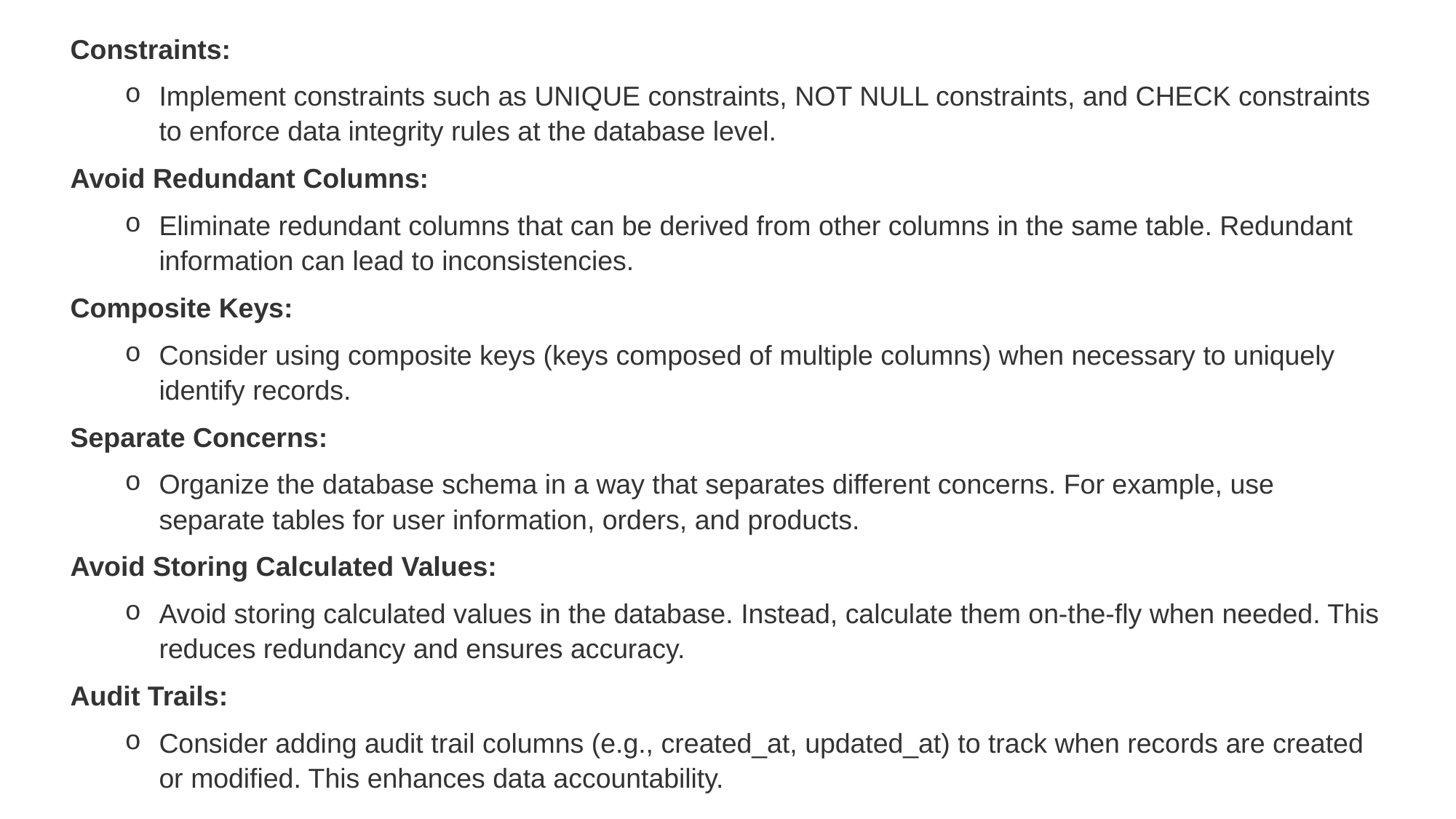

Constraints:
Implement constraints such as UNIQUE constraints, NOT NULL constraints, and CHECK constraints to enforce data integrity rules at the database level.
Avoid Redundant Columns:
Eliminate redundant columns that can be derived from other columns in the same table. Redundant information can lead to inconsistencies.
Composite Keys:
Consider using composite keys (keys composed of multiple columns) when necessary to uniquely identify records.
Separate Concerns:
Organize the database schema in a way that separates different concerns. For example, use separate tables for user information, orders, and products.
Avoid Storing Calculated Values:
Avoid storing calculated values in the database. Instead, calculate them on-the-fly when needed. This reduces redundancy and ensures accuracy.
Audit Trails:
Consider adding audit trail columns (e.g., created_at, updated_at) to track when records are created or modified. This enhances data accountability.